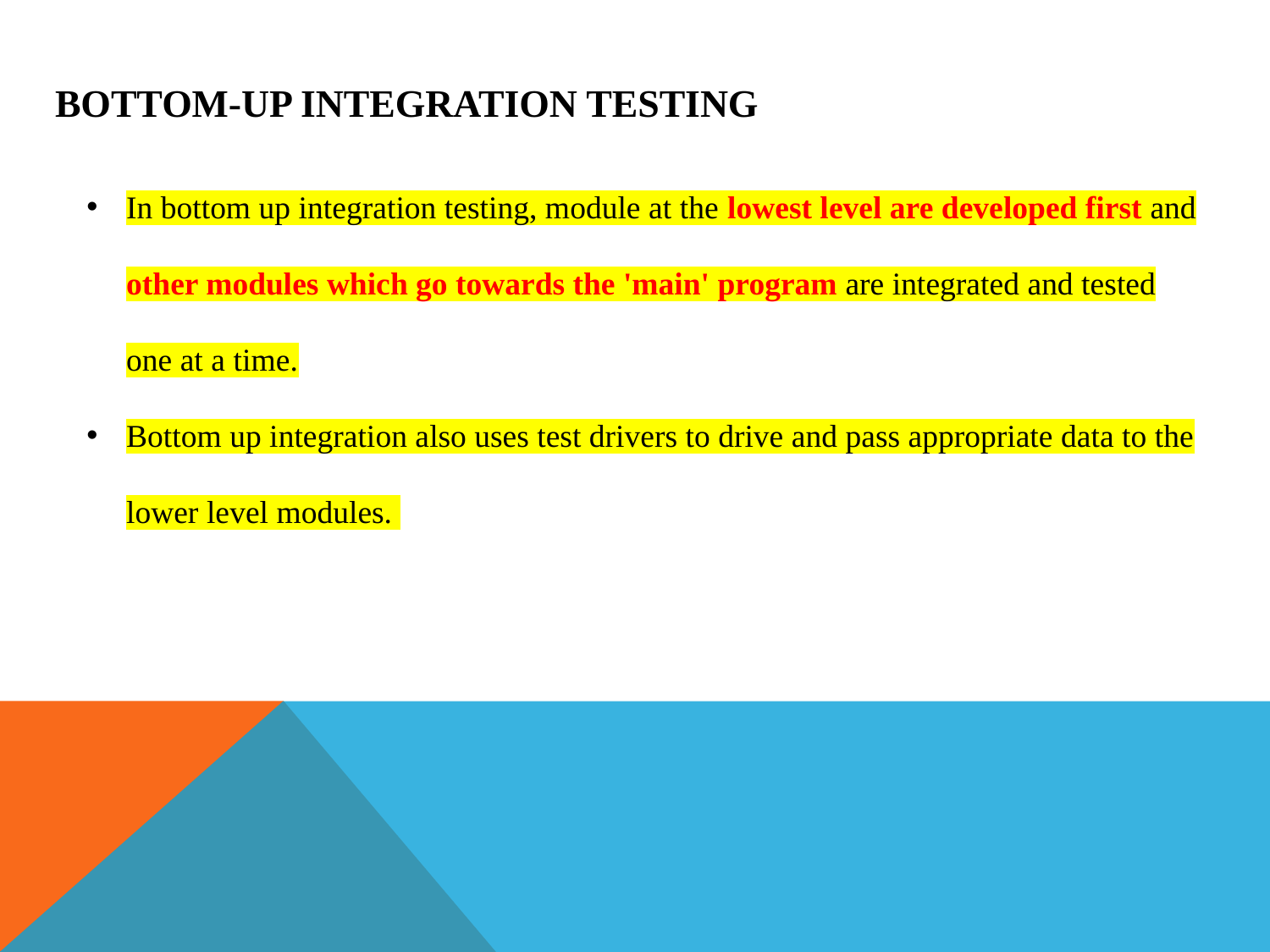

# Bottom-up Integration Testing
In bottom up integration testing, module at the lowest level are developed first and other modules which go towards the 'main' program are integrated and tested one at a time.
Bottom up integration also uses test drivers to drive and pass appropriate data to the lower level modules.